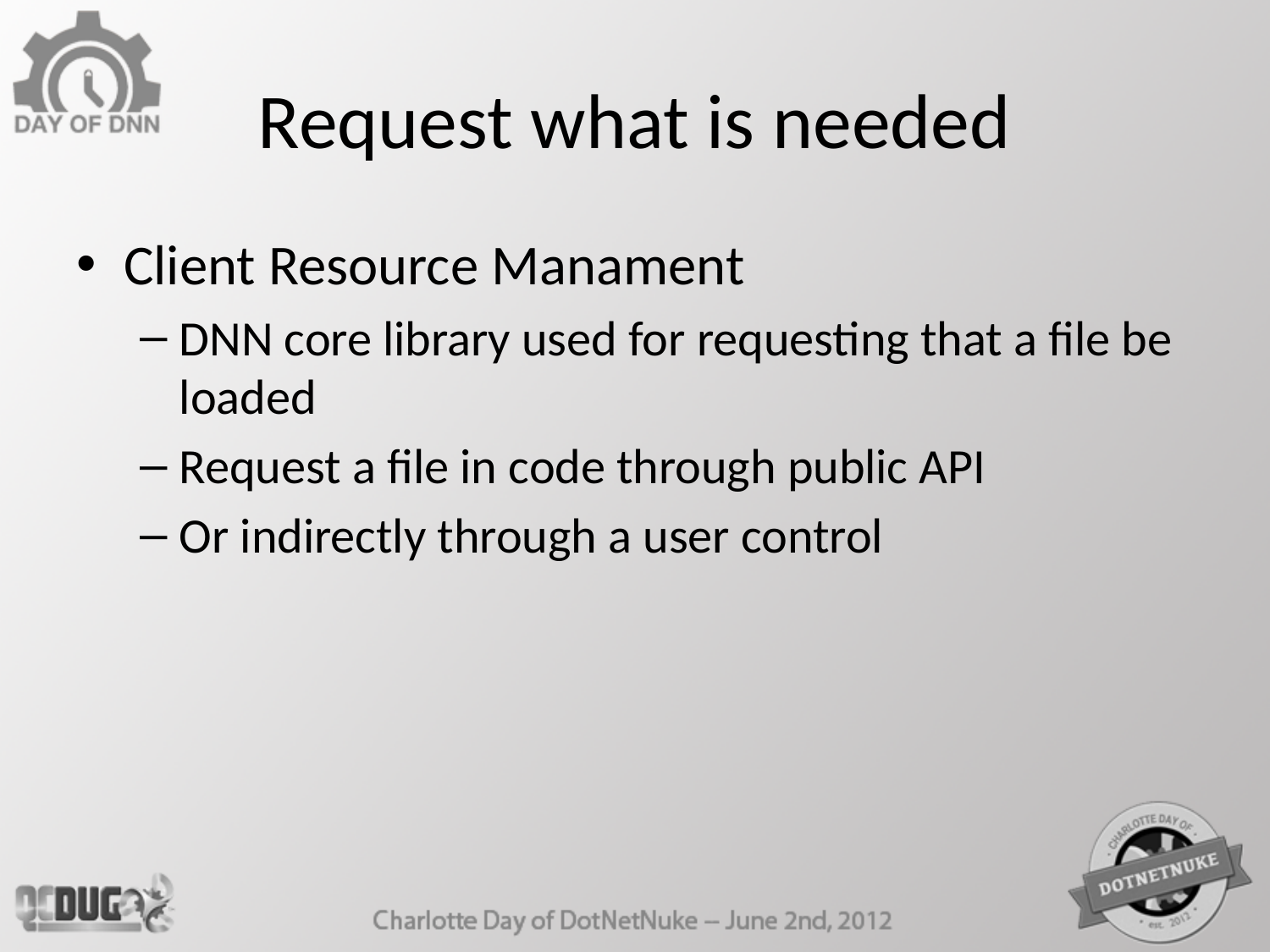

# Request what is needed
Client Resource Manament
DNN core library used for requesting that a file be loaded
Request a file in code through public API
Or indirectly through a user control